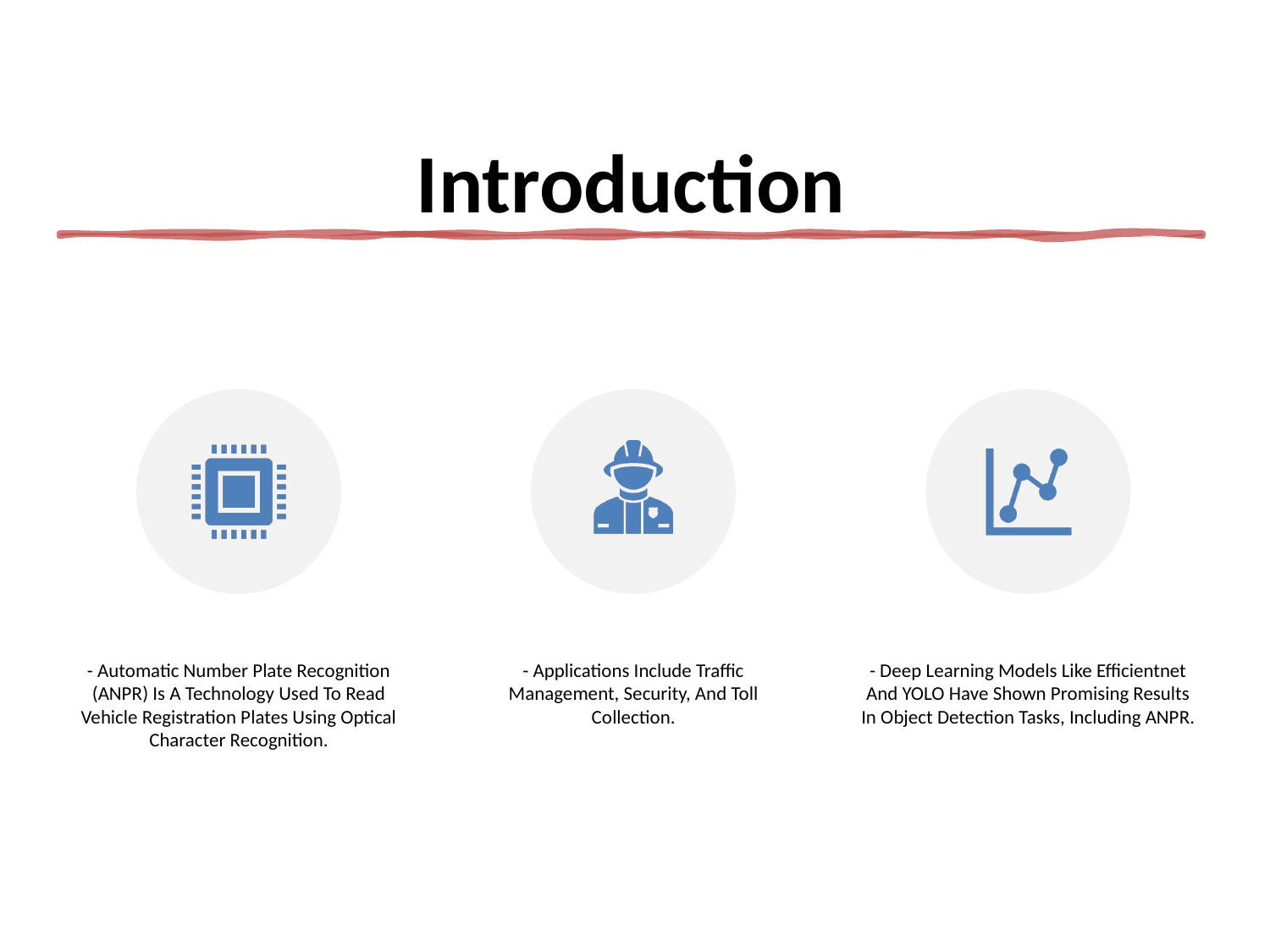

# Introduction

- Automatic Number Plate Recognition (ANPR) Is A Technology Used To Read Vehicle Registration Plates Using Optical Character Recognition.
- Applications Include Traffic Management, Security, And Toll Collection.
- Deep Learning Models Like Efficientnet And YOLO Have Shown Promising Results In Object Detection Tasks, Including ANPR.